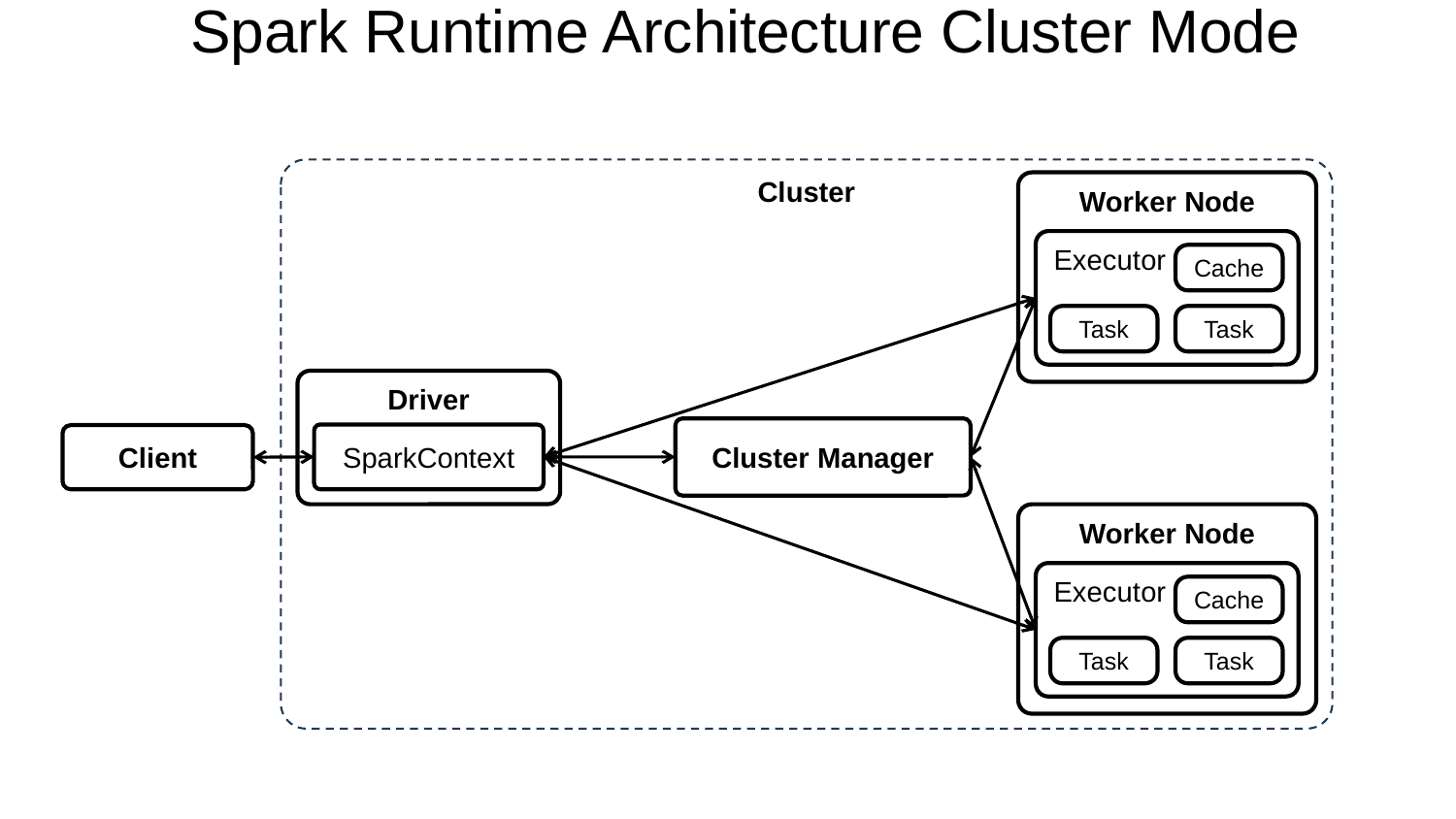

Spark Runtime Architecture Cluster Mode
Cluster
Worker Node
Executor
Cache
Task
Task
Driver
Cluster Manager
SparkContext
Client
Worker Node
Executor
Cache
Task
Task